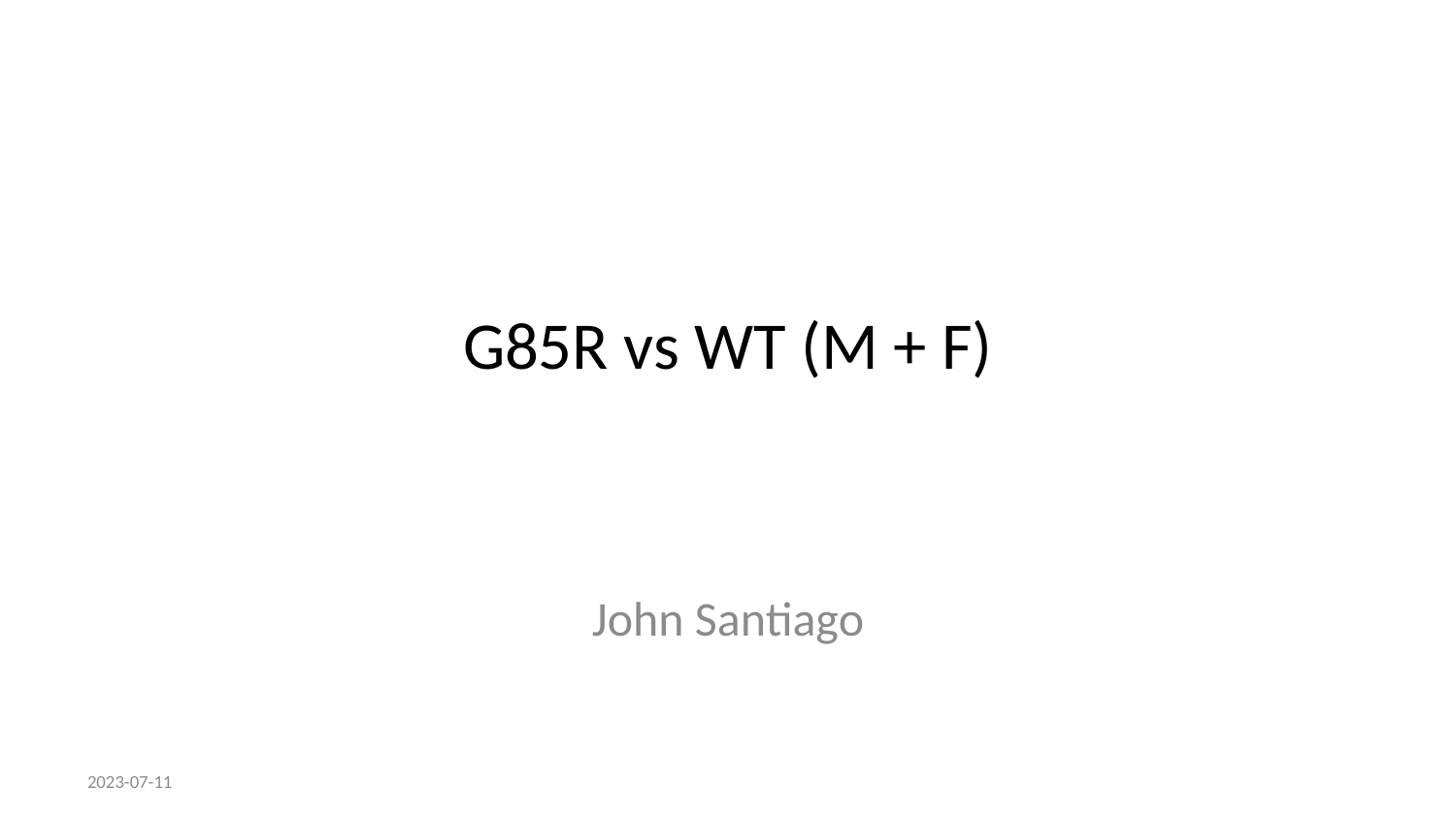

# G85R vs WT (M + F)
John Santiago
2023-07-11